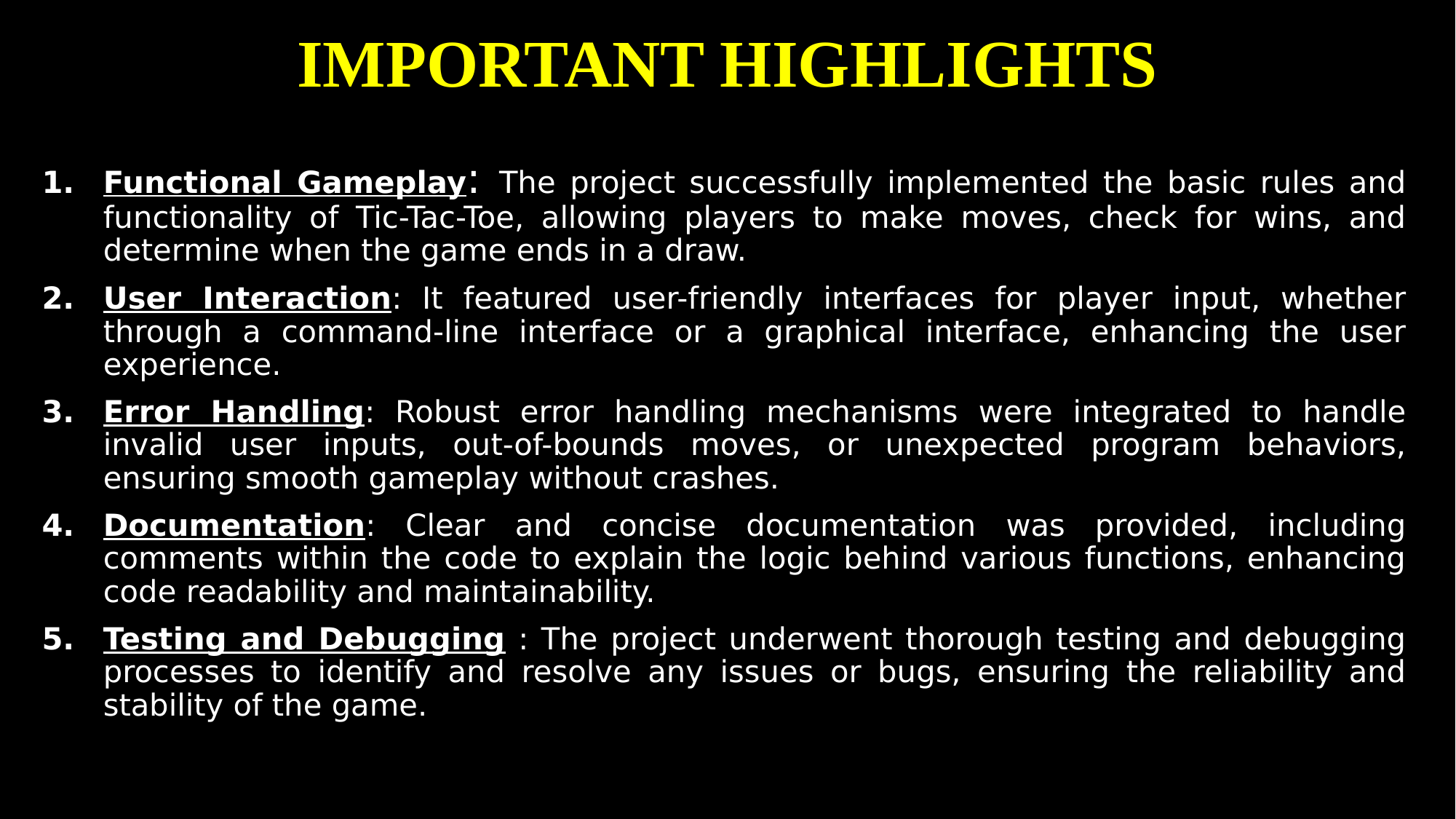

# IMPORTANT HIGHLIGHTS
Functional Gameplay: The project successfully implemented the basic rules and functionality of Tic-Tac-Toe, allowing players to make moves, check for wins, and determine when the game ends in a draw.
User Interaction: It featured user-friendly interfaces for player input, whether through a command-line interface or a graphical interface, enhancing the user experience.
Error Handling: Robust error handling mechanisms were integrated to handle invalid user inputs, out-of-bounds moves, or unexpected program behaviors, ensuring smooth gameplay without crashes.
Documentation: Clear and concise documentation was provided, including comments within the code to explain the logic behind various functions, enhancing code readability and maintainability.
Testing and Debugging : The project underwent thorough testing and debugging processes to identify and resolve any issues or bugs, ensuring the reliability and stability of the game.